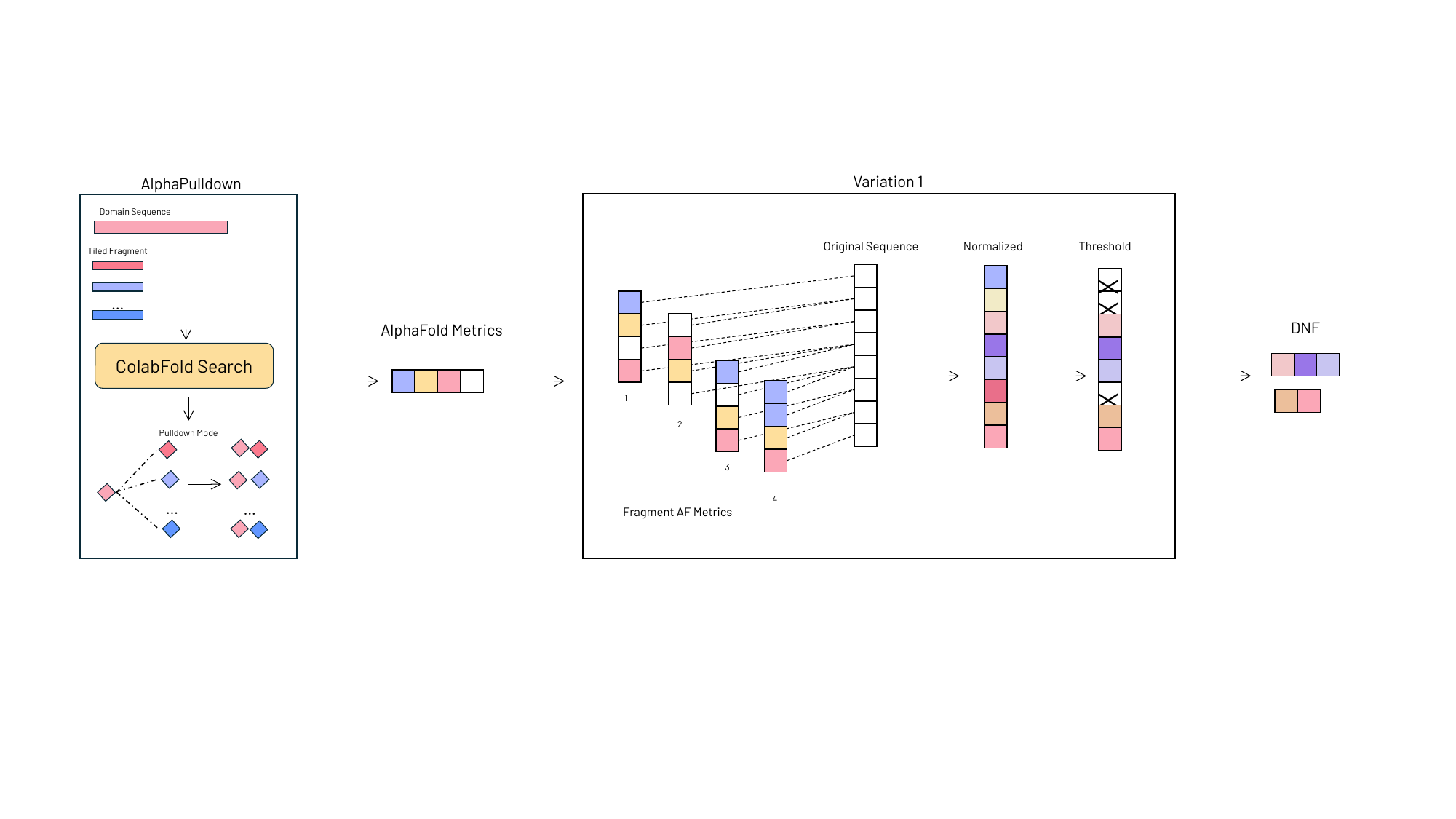

Variation 1
AlphaPulldown

Domain Sequence

Tiled Fragment

…

ColabFold Search
Pulldown Mode

…
…

Original Sequence
Normalized
Threshold
X
X

X

DNF
AlphaFold Metrics

1

2

3
4
Fragment AF Metrics